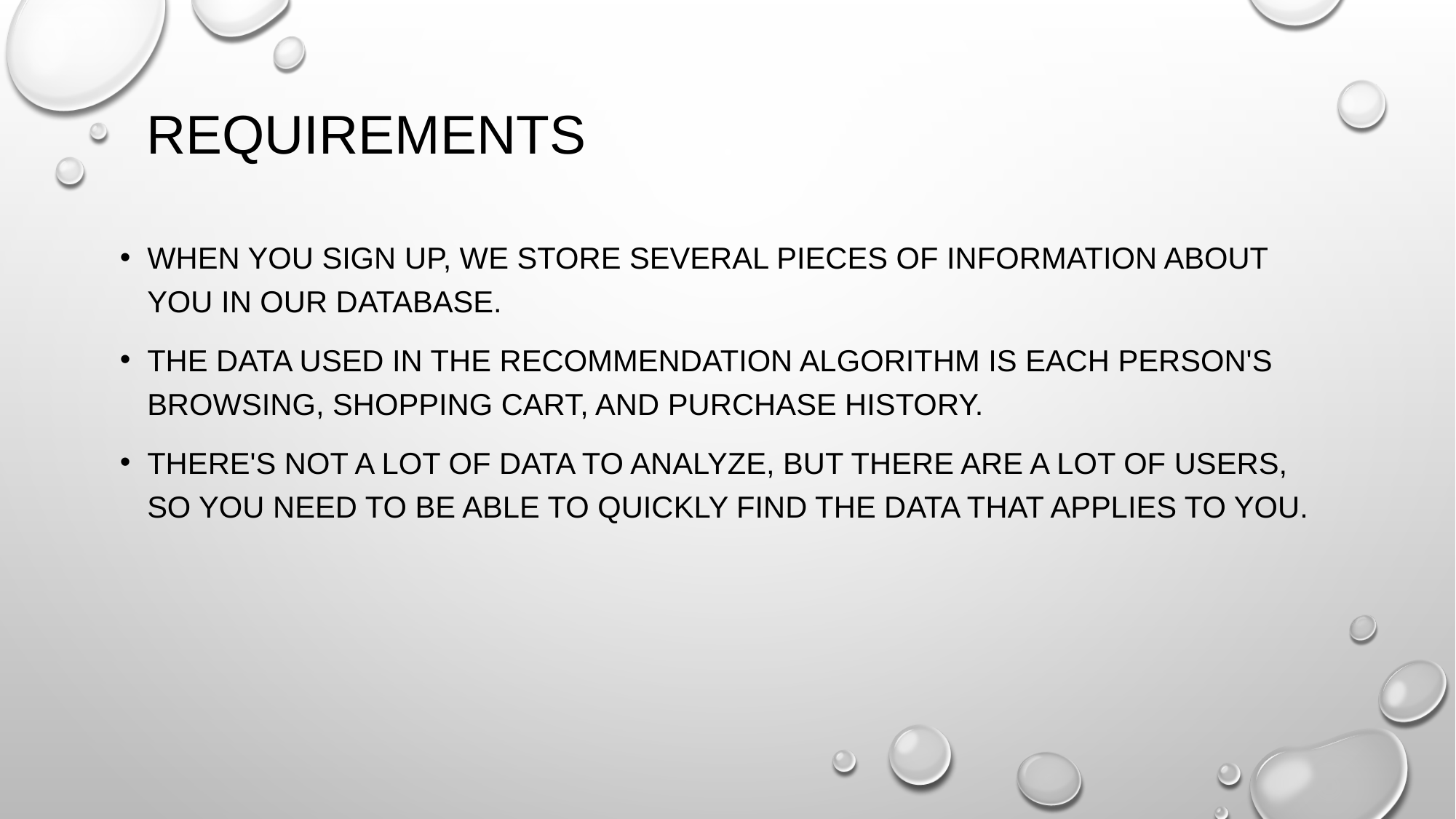

# Requirements
When you sign up, we store several pieces of information about you in our database.
The data used in the recommendation algorithm is each person's browsing, shopping cart, and purchase history.
There's not a lot of data to analyze, but there are a lot of users, so you need to be able to quickly find the data that applies to you.